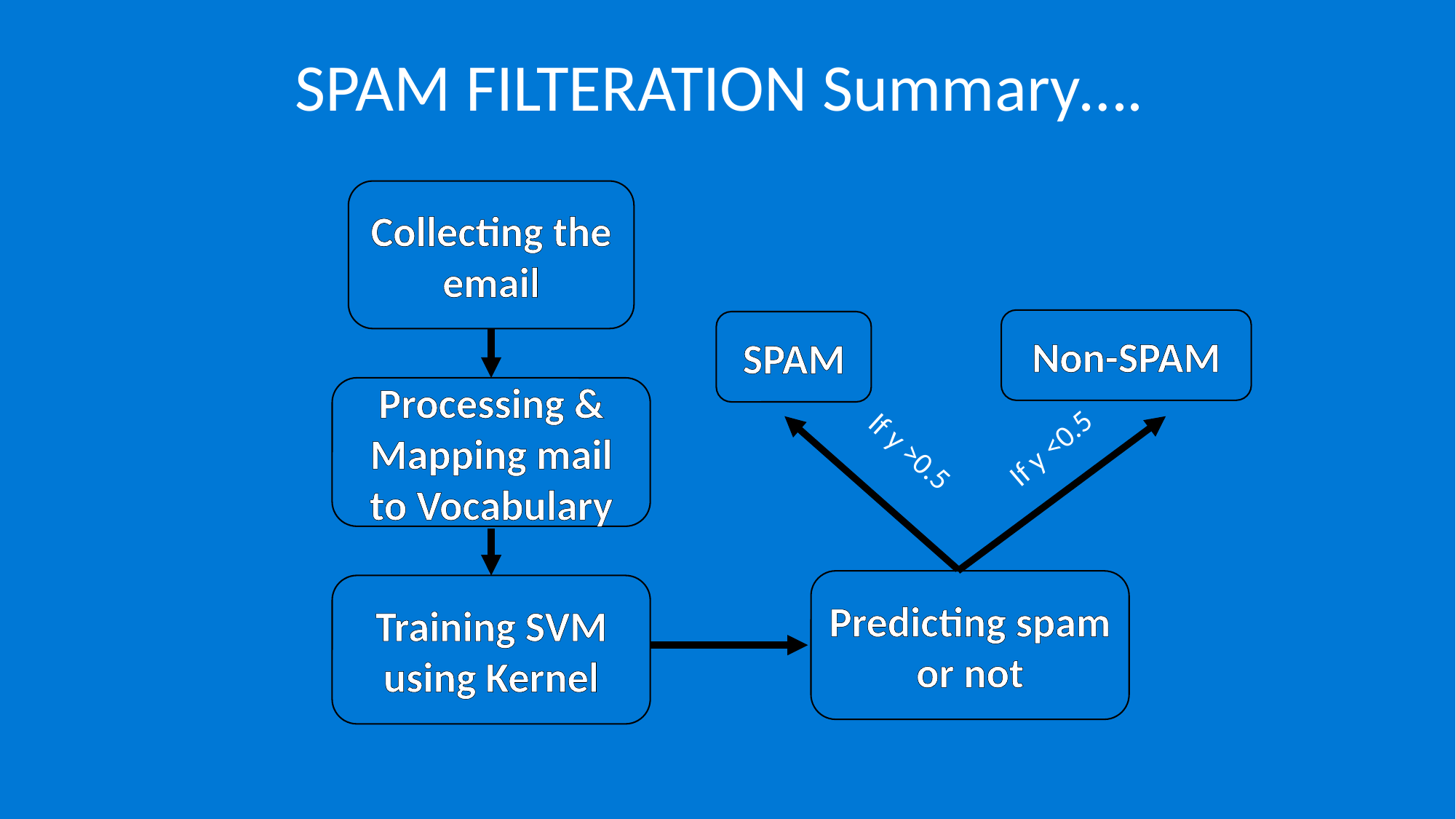

# SPAM FILTERATION Summary….
Collecting the email
Non-SPAM
SPAM
Processing & Mapping mail to Vocabulary
If y <0.5
If y >0.5
Predicting spam or not
Training SVM using Kernel